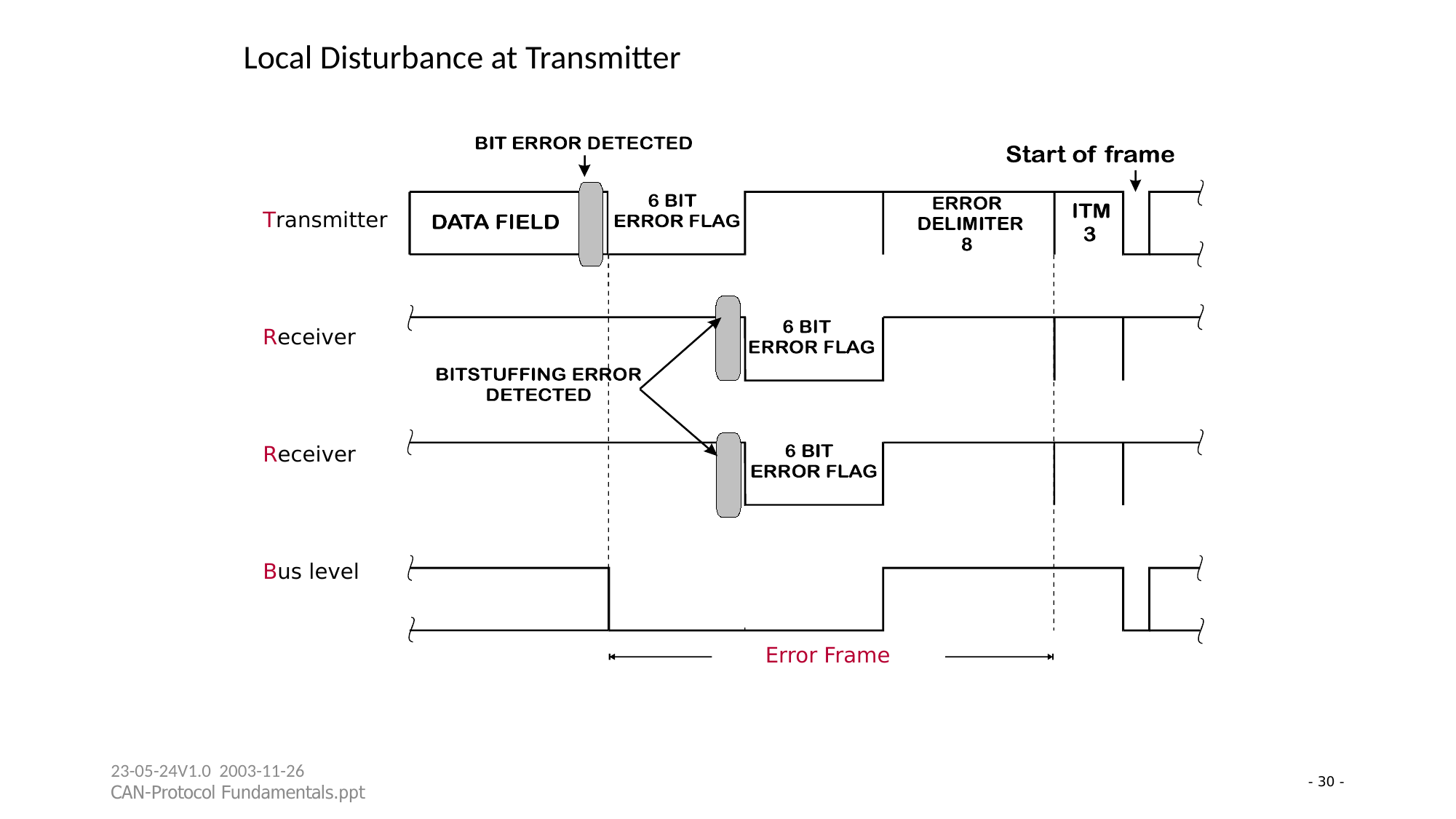

# Local Disturbance at Transmitter

Transmitter

Receiver

Receiver

Bus level

Error Frame

23-05-24V1.0  2003-11-26
CAN-Protocol Fundamentals.ppt
- 30 -